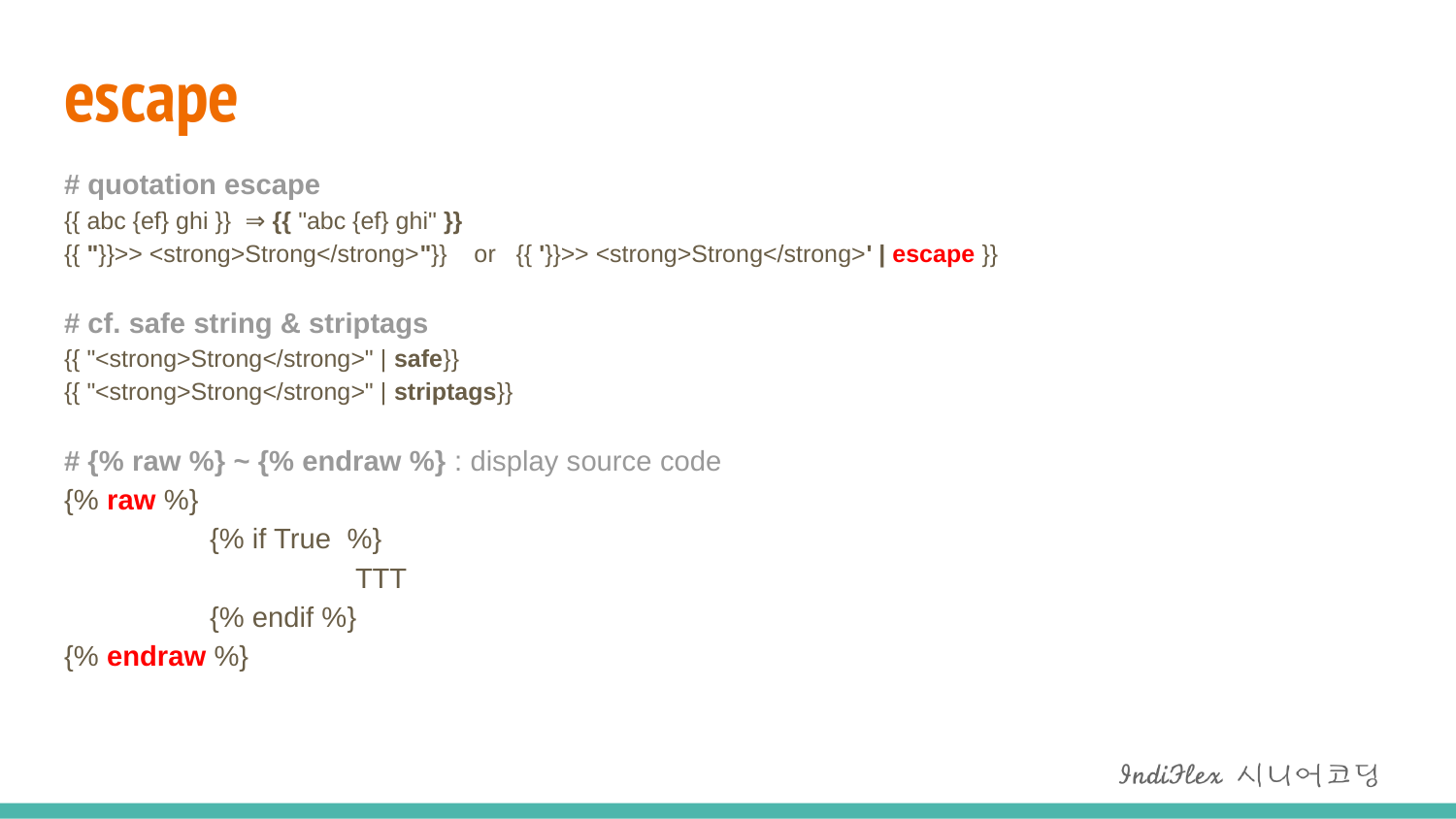

# escape
# quotation escape {{ abc {ef} ghi }}  ⇒ {{ "abc {ef} ghi" }} {{ "}}>> <strong>Strong</strong>"}}    or   {{ '}}>> <strong>Strong</strong>' | escape }}
# cf. safe string & striptags {{ "<strong>Strong</strong>" | safe}} {{ "<strong>Strong</strong>" | striptags}}
# {% raw %} ~ {% endraw %} : display source code {% raw %} {% if True  %} TTT {% endif %} {% endraw %}